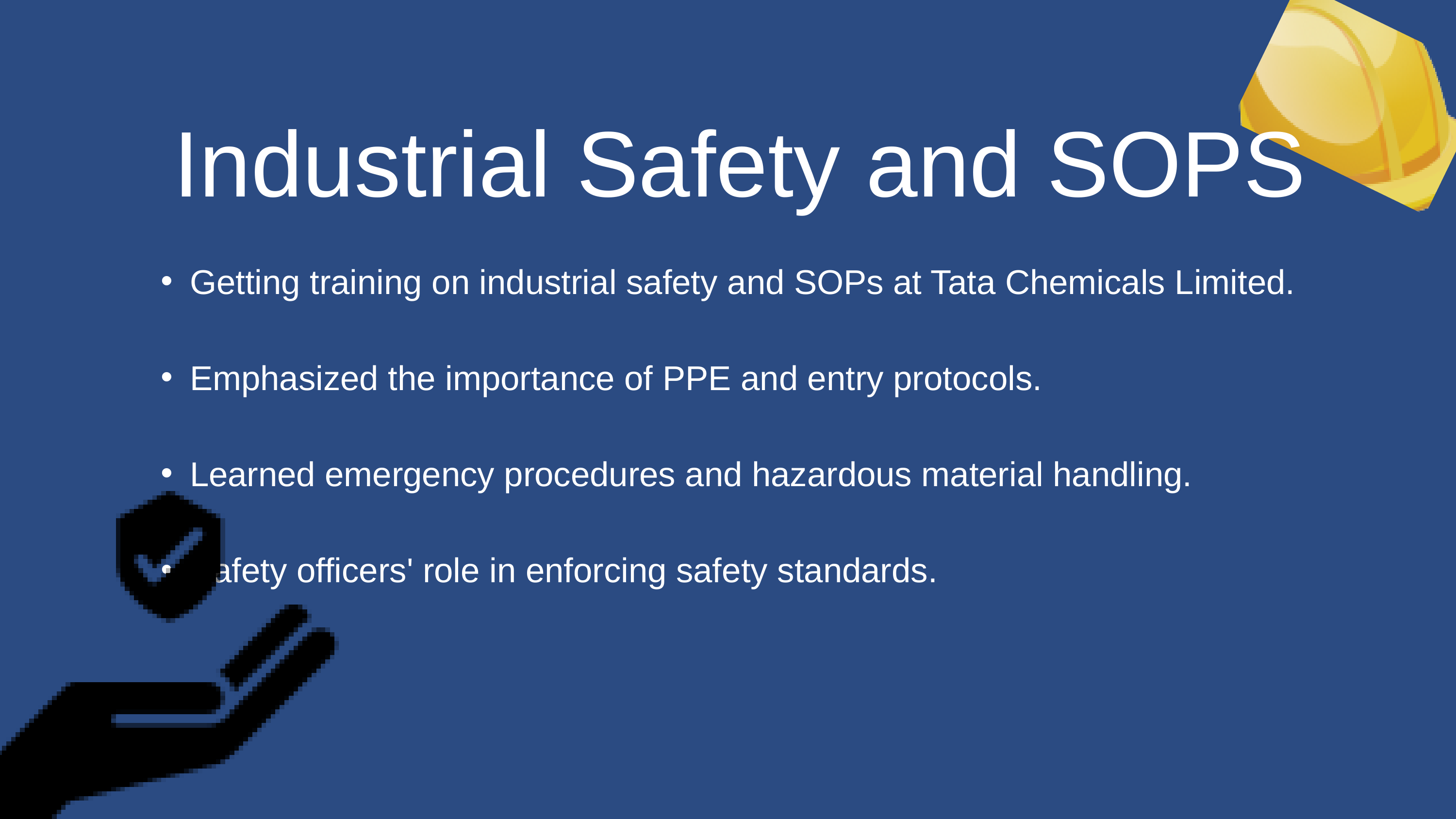

Industrial Safety and SOPS
Getting training on industrial safety and SOPs at Tata Chemicals Limited.

Emphasized the importance of PPE and entry protocols.

Learned emergency procedures and hazardous material handling.

Safety officers' role in enforcing safety standards.